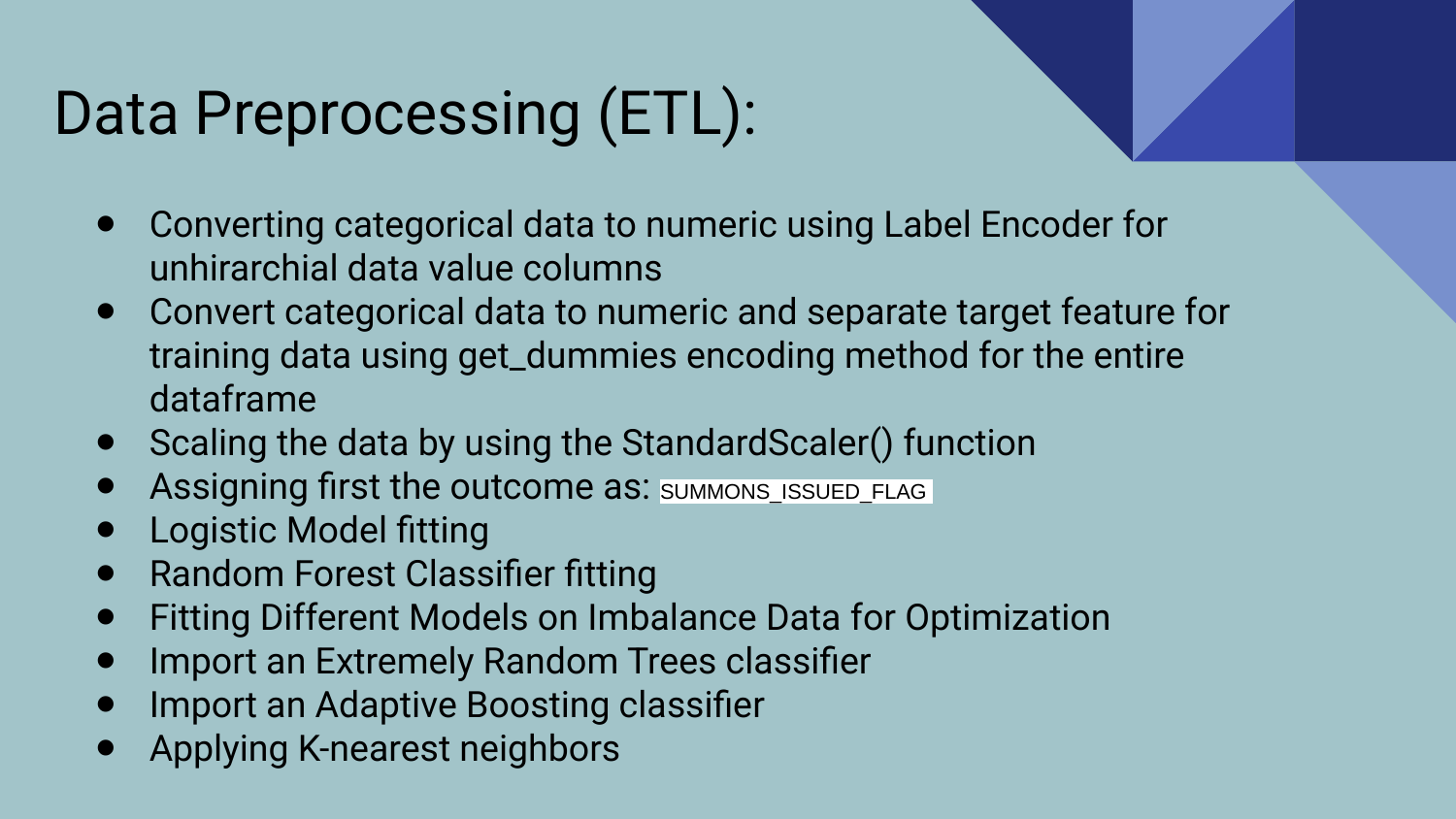

# Data Preprocessing (ETL):
Converting categorical data to numeric using Label Encoder for unhirarchial data value columns
Convert categorical data to numeric and separate target feature for training data using get_dummies encoding method for the entire dataframe
Scaling the data by using the StandardScaler() function
Assigning first the outcome as: SUMMONS_ISSUED_FLAG
Logistic Model fitting
Random Forest Classifier fitting
Fitting Different Models on Imbalance Data for Optimization
Import an Extremely Random Trees classifier
Import an Adaptive Boosting classifier
Applying K-nearest neighbors